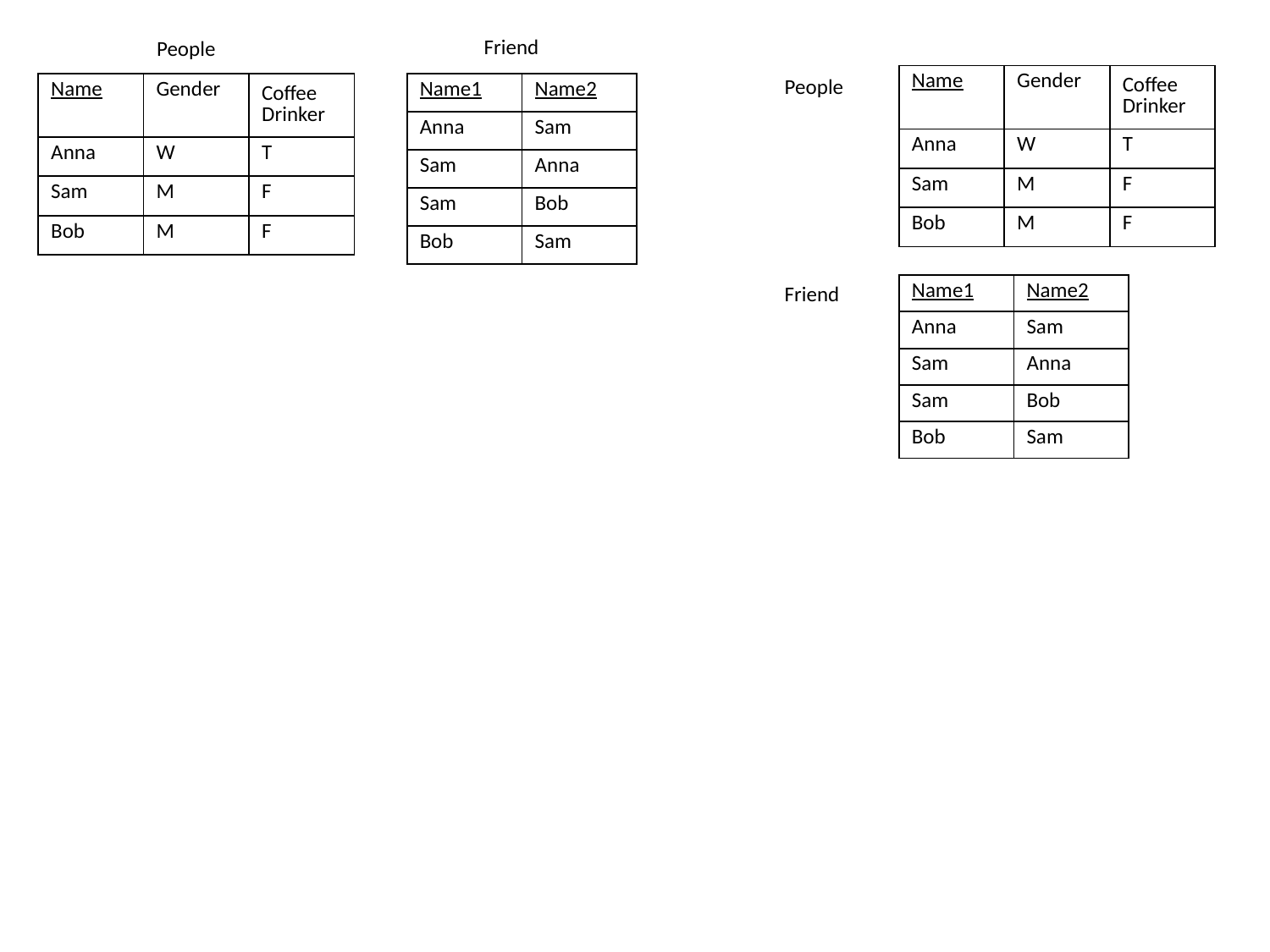

Friend
People
| Name | Gender | Coffee Drinker |
| --- | --- | --- |
| Anna | W | T |
| Sam | M | F |
| Bob | M | F |
People
| Name | Gender | Coffee Drinker |
| --- | --- | --- |
| Anna | W | T |
| Sam | M | F |
| Bob | M | F |
| Name1 | Name2 |
| --- | --- |
| Anna | Sam |
| Sam | Anna |
| Sam | Bob |
| Bob | Sam |
Friend
| Name1 | Name2 |
| --- | --- |
| Anna | Sam |
| Sam | Anna |
| Sam | Bob |
| Bob | Sam |